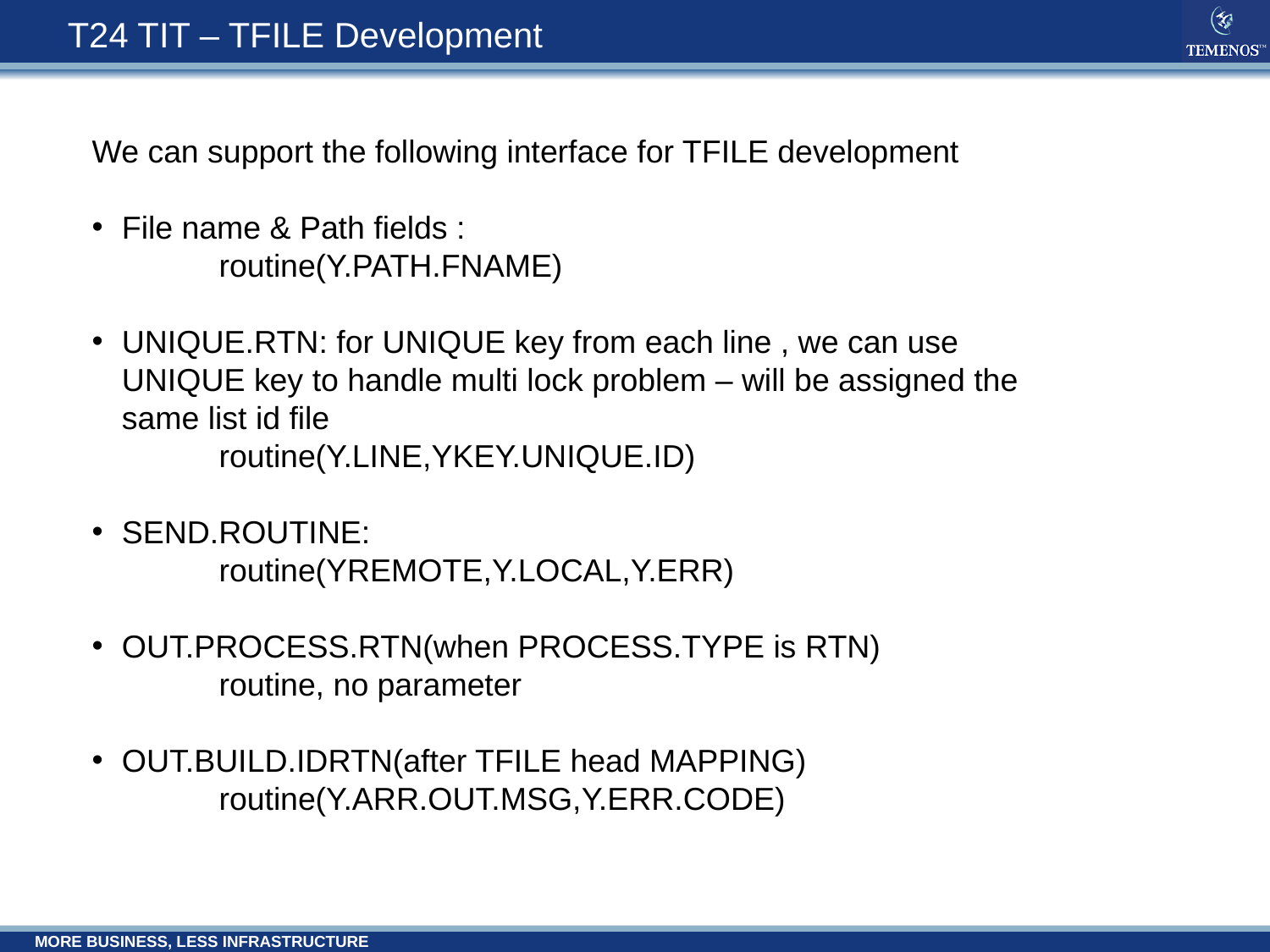

# T24 TIT – TFILE Development
We can support the following interface for TFILE development

File name & Path fields :
	routine(Y.PATH.FNAME)

UNIQUE.RTN: for UNIQUE key from each line , we can use UNIQUE key to handle multi lock problem – will be assigned the same list id file
	routine(Y.LINE,YKEY.UNIQUE.ID)

SEND.ROUTINE:
	routine(YREMOTE,Y.LOCAL,Y.ERR)

OUT.PROCESS.RTN(when PROCESS.TYPE is RTN)
	routine, no parameter

OUT.BUILD.IDRTN(after TFILE head MAPPING)
	routine(Y.ARR.OUT.MSG,Y.ERR.CODE)